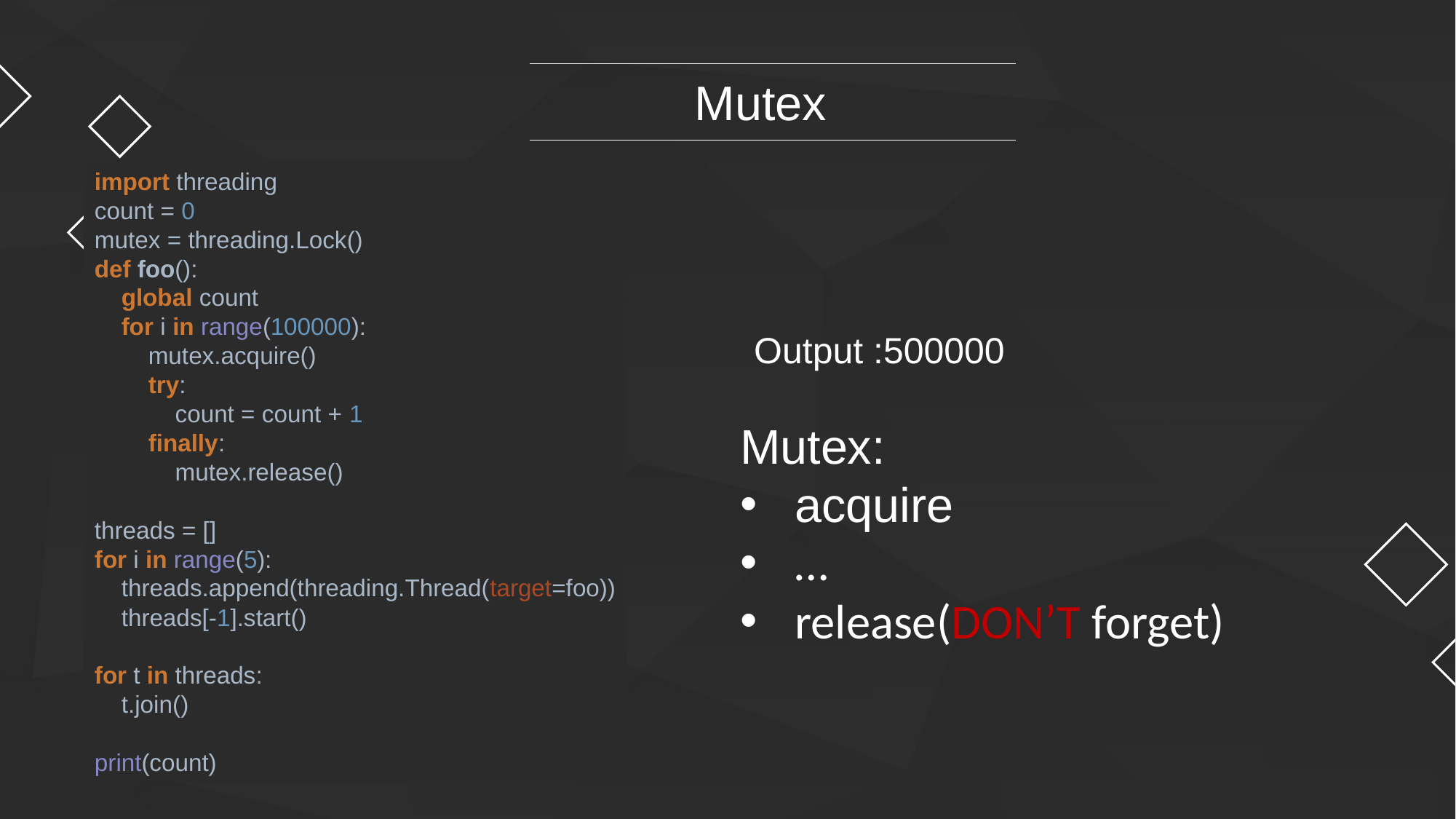

Mutex

import threading
count = 0
mutex = threading.Lock()
def foo():
    global count
    for i in range(100000):
        mutex.acquire()
        try:
            count = count + 1
        finally:
            mutex.release()
threads = []
for i in range(5):
    threads.append(threading.Thread(target=foo))
    threads[-1].start()
for t in threads:
    t.join()
print(count)

Output :500000
Mutex:
acquire
…
release(DON’T forget)